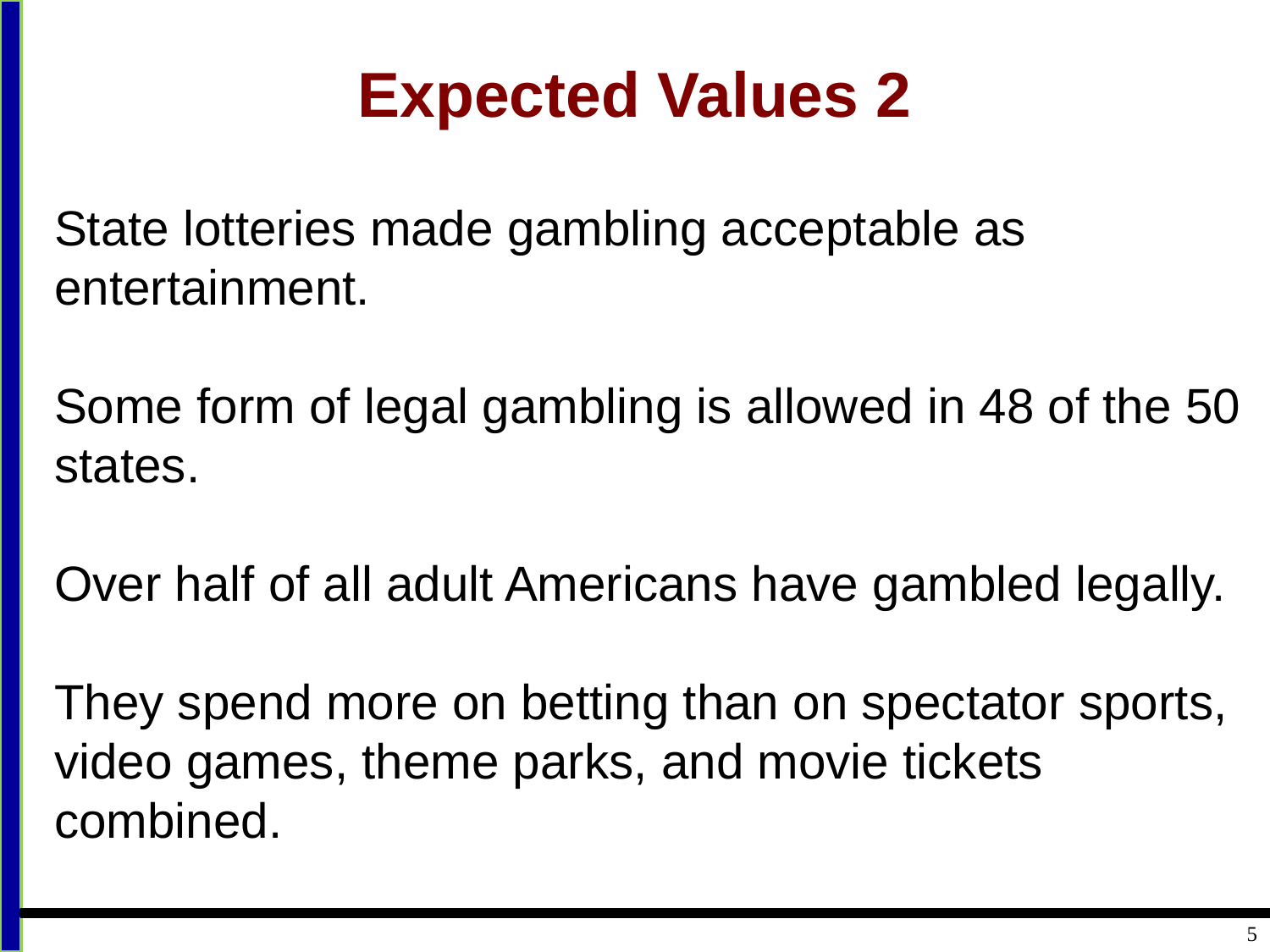

# Expected Values 2
State lotteries made gambling acceptable as entertainment.

Some form of legal gambling is allowed in 48 of the 50 states.

Over half of all adult Americans have gambled legally.

They spend more on betting than on spectator sports, video games, theme parks, and movie tickets combined.